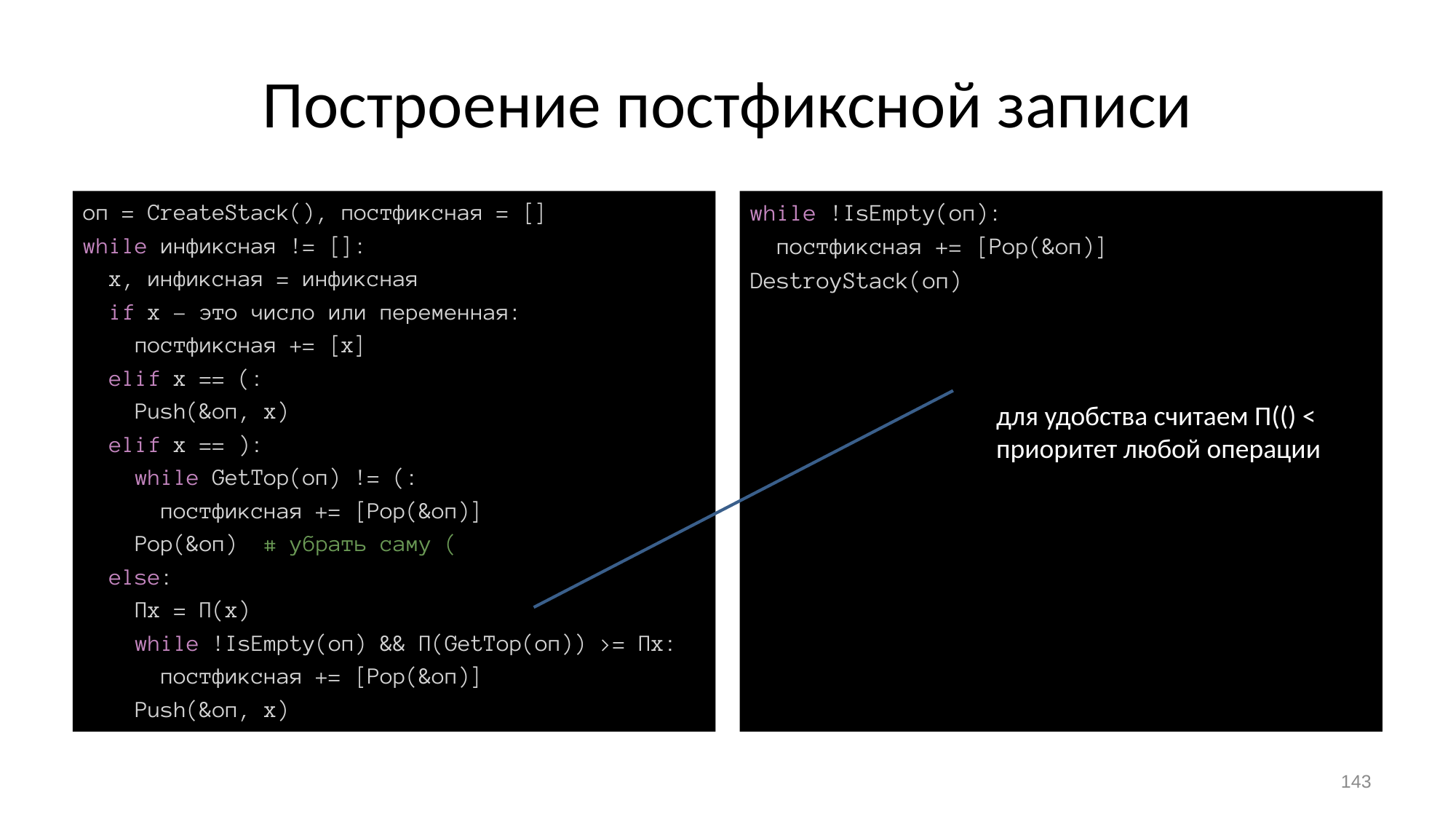

# Построение постфиксной записи
оп = CreateStack(), постфиксная = []
while инфиксная != []:
  х, инфиксная = инфиксная
  if х – это число или переменная:
    постфиксная += [х]
  elif х == (:
    Push(&оп, х)
  elif х == ):
    while GetTop(оп) != (:
      постфиксная += [Pop(&оп)]
    Pop(&оп)  # убрать саму (
  else:
    Пх = П(x)
    while !IsEmpty(оп) && П(GetTop(оп)) >= Пх:
      постфиксная += [Pop(&оп)]
    Push(&оп, х)
while !IsEmpty(оп):
  постфиксная += [Pop(&оп)]
DestroyStack(оп)

для удобства считаем П(() < приоритет любой операции
143